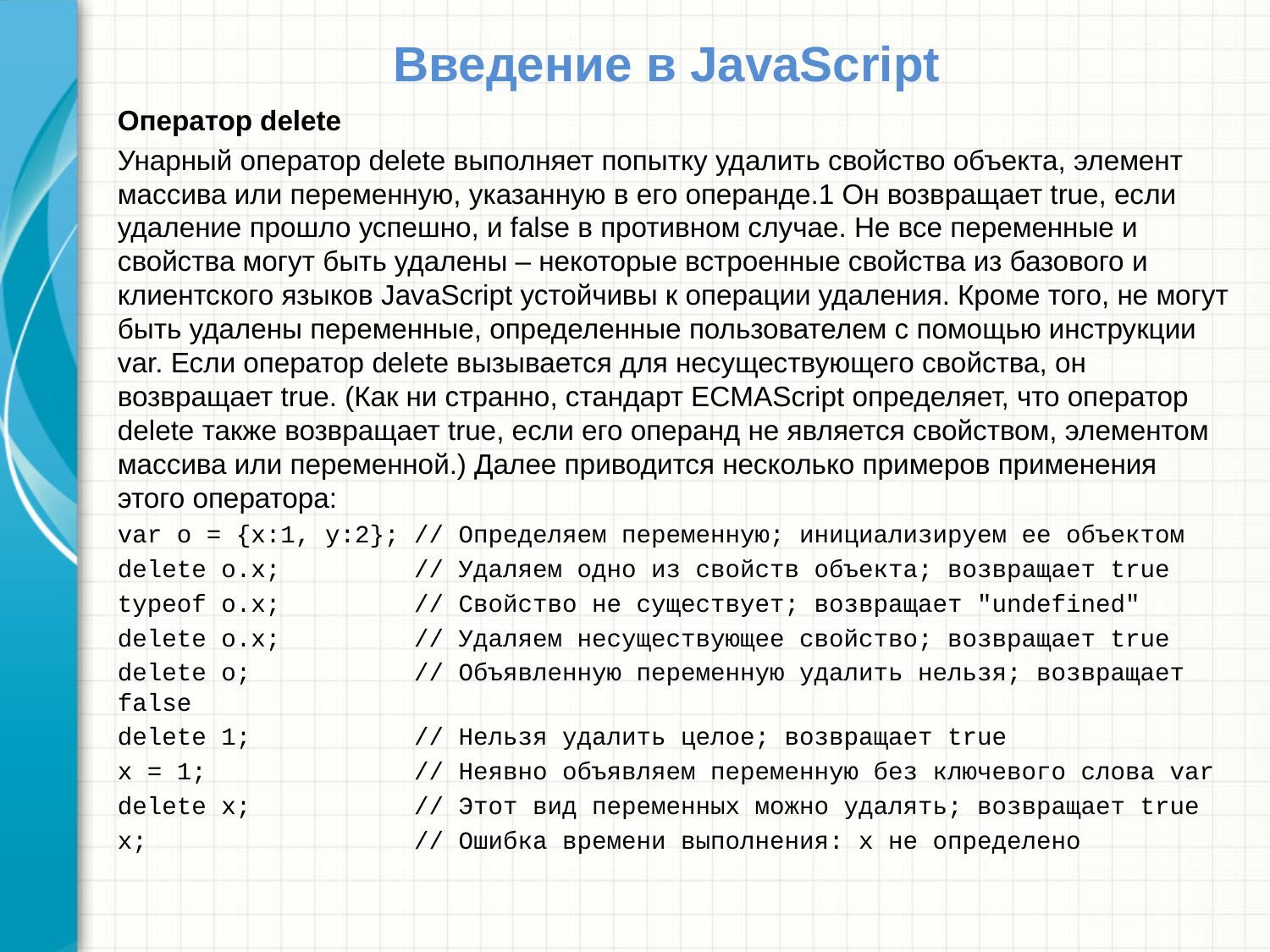

# Введение в JavaScript
Оператор delete
Унарный оператор delete выполняет попытку удалить свойство объекта, элемент массива или переменную, указанную в его операнде.1 Он возвращает true, если удаление прошло успешно, и false в противном случае. Не все переменные и свойства могут быть удалены – некоторые встроенные свойства из базового и клиентского языков JavaScript устойчивы к операции удаления. Кроме того, не могут быть удалены переменные, определенные пользователем с помощью инструкции var. Если оператор delete вызывается для несуществующего свойства, он возвращает true. (Как ни странно, стандарт ECMAScript определяет, что оператор delete также возвращает true, если его операнд не является свойством, элементом массива или переменной.) Далее приводится несколько примеров применения этого оператора:
var o = {x:1, y:2}; // Определяем переменную; инициализируем ее объектом
delete o.x;         // Удаляем одно из свойств объекта; возвращает true
typeof o.x;         // Свойство не существует; возвращает "undefined"
delete o.x;         // Удаляем несуществующее свойство; возвращает true
delete o;           // Объявленную переменную удалить нельзя; возвращает false
delete 1;           // Нельзя удалить целое; возвращает true
x = 1;              // Неявно объявляем переменную без ключевого слова var
delete x;           // Этот вид переменных можно удалять; возвращает true
x;                  // Ошибка времени выполнения: x не определено